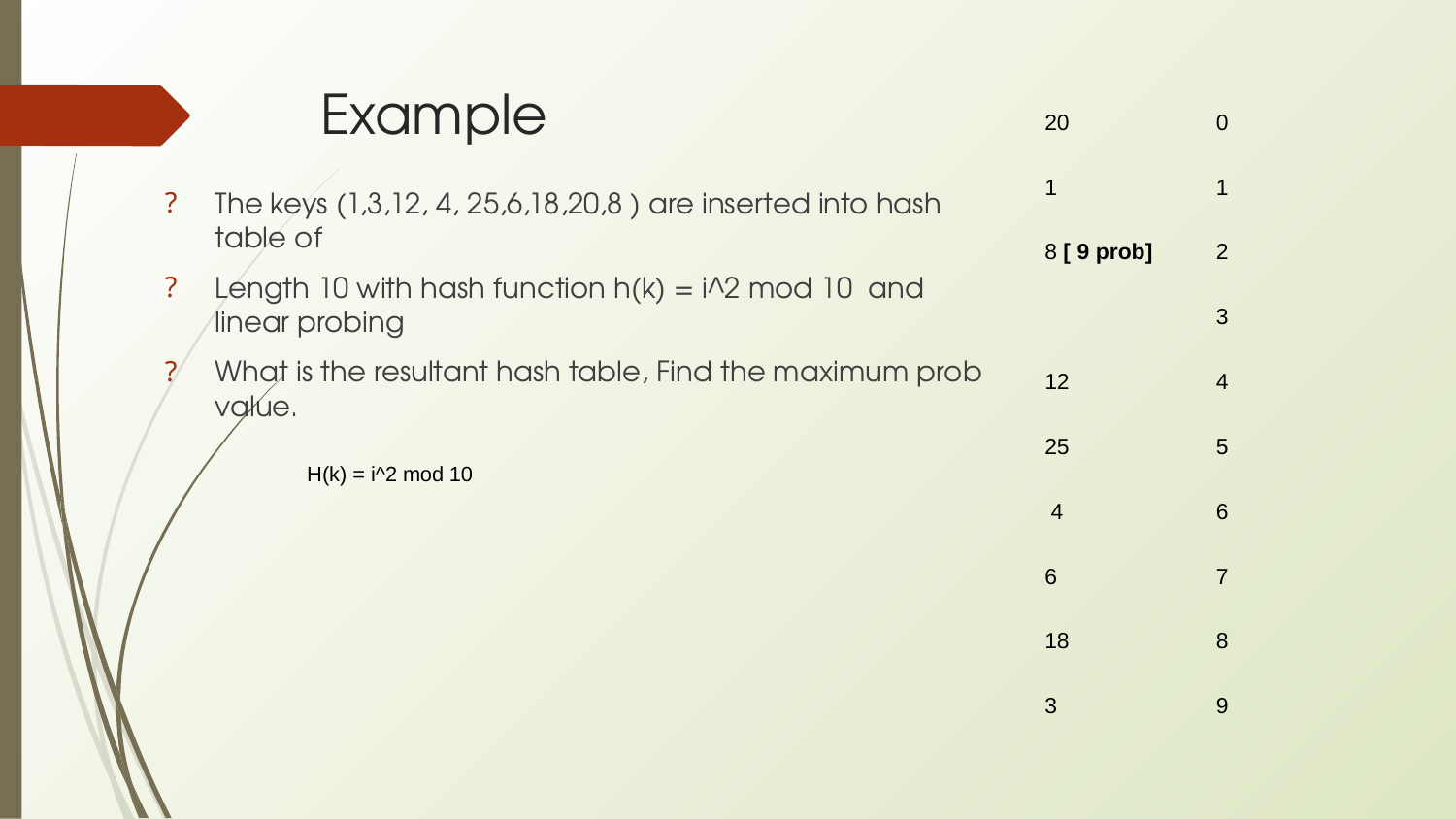

# Example
| 20 | 0 |
| --- | --- |
| 1 | 1 |
| 8 [ 9 prob] | 2 |
|  | 3 |
| 12 | 4 |
| 25 | 5 |
| 4 | 6 |
| 6 | 7 |
| 18 | 8 |
| 3 | 9 |
The keys (1,3,12, 4, 25,6,18,20,8 ) are inserted into hash table of
Length 10 with hash function h(k) = i^2 mod 10  and linear probing
What is the resultant hash table, Find the maximum prob value.
H(k) = i^2 mod 10